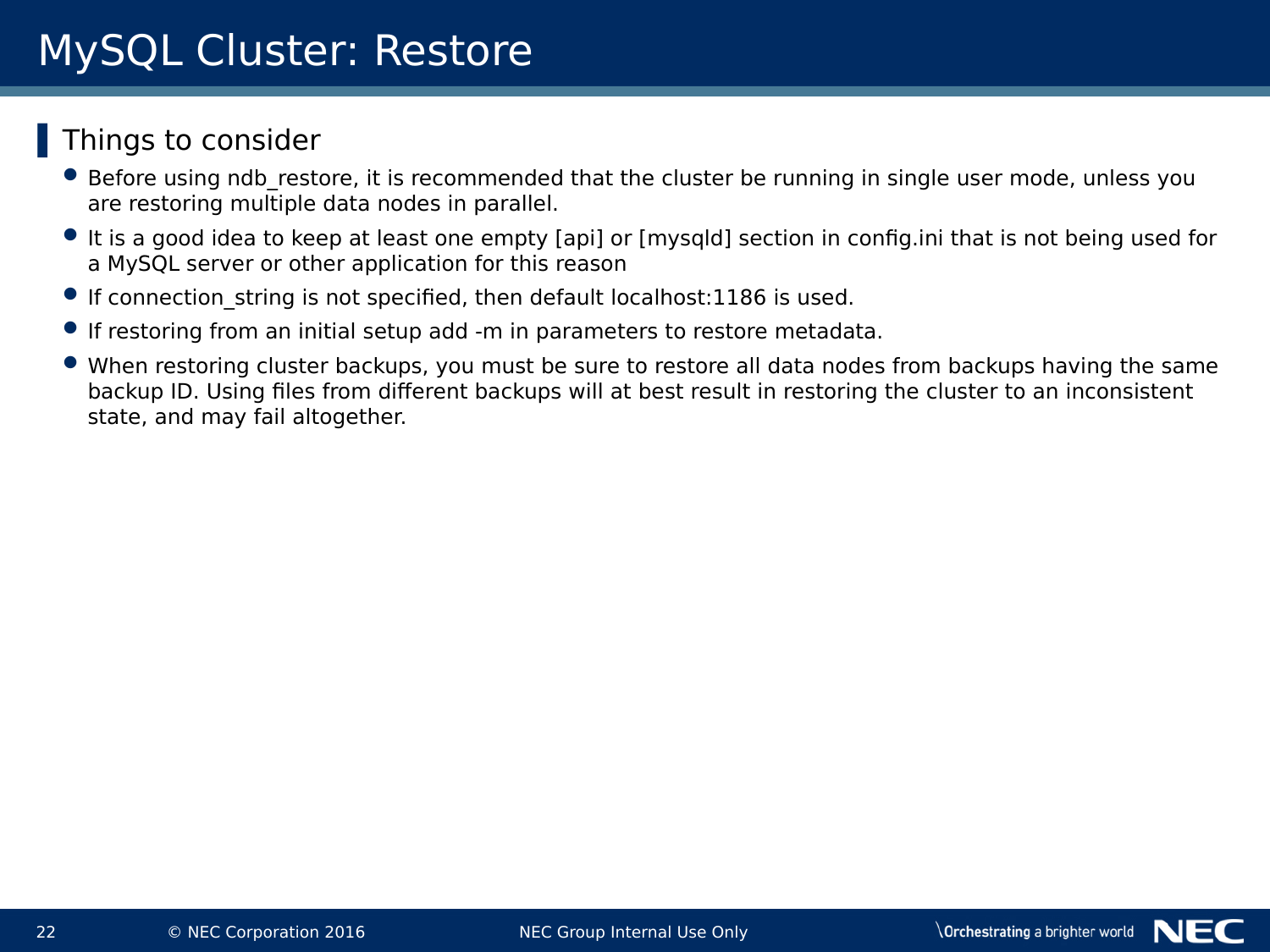

# MySQL Cluster: Restore
Things to consider
Before using ndb_restore, it is recommended that the cluster be running in single user mode, unless you are restoring multiple data nodes in parallel.
It is a good idea to keep at least one empty [api] or [mysqld] section in config.ini that is not being used for a MySQL server or other application for this reason
If connection_string is not specified, then default localhost:1186 is used.
If restoring from an initial setup add -m in parameters to restore metadata.
When restoring cluster backups, you must be sure to restore all data nodes from backups having the same backup ID. Using files from different backups will at best result in restoring the cluster to an inconsistent state, and may fail altogether.